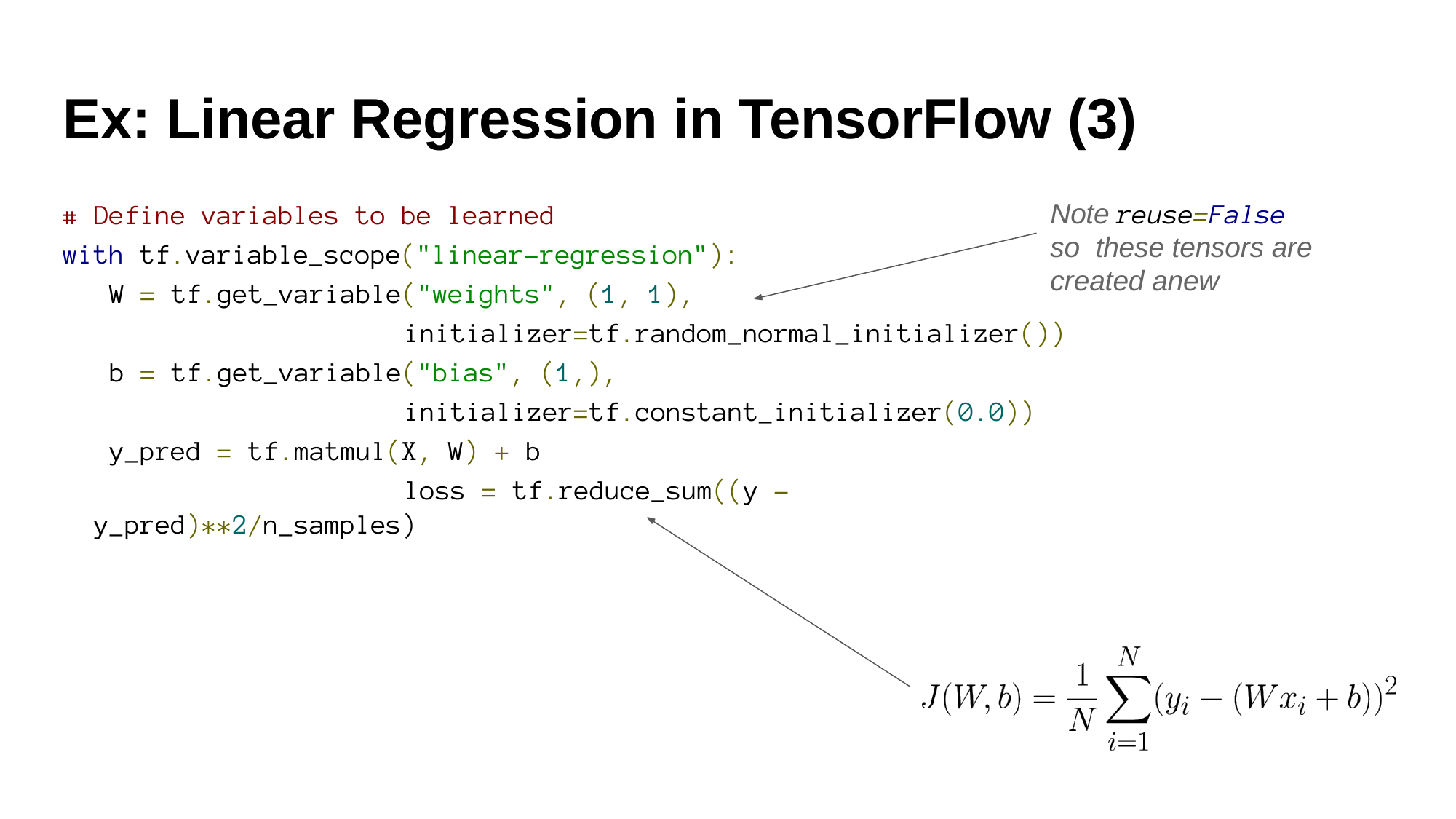

# Ex: Linear Regression in TensorFlow (3)
# Define variables to be learned
with tf.variable_scope("linear-regression"):  W = tf.get_variable("weights", (1, 1),
Note reuse=False so  these tensors are  created anew

initializer=tf.random_normal_initializer())  b = tf.get_variable("bias", (1,),
initializer=tf.constant_initializer(0.0))  y_pred = tf.matmul(X, W) + b
loss = tf.reduce_sum((y - y_pred)**2/n_samples)